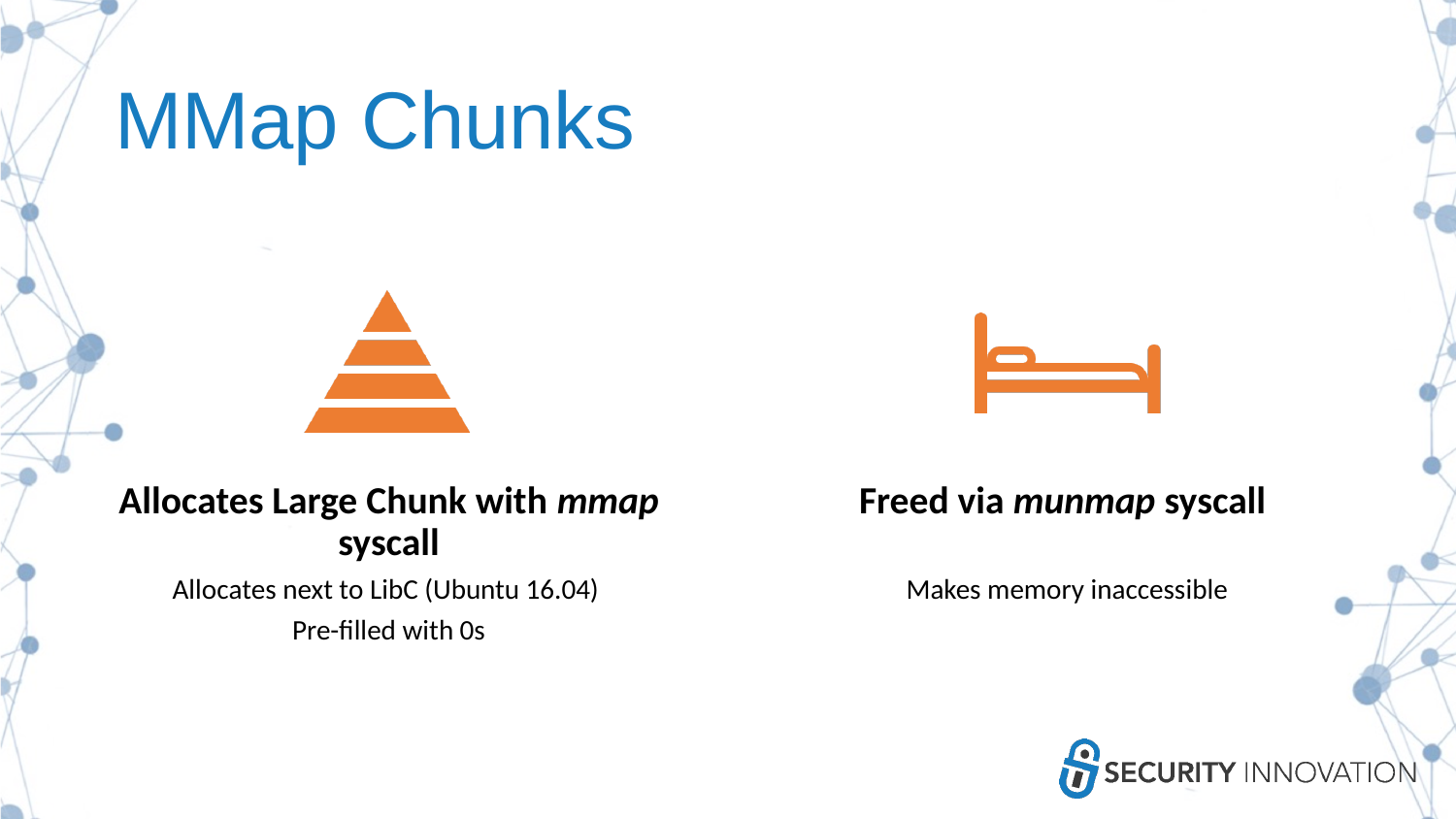

# MMap Chunks
Allocates Large Chunk with mmap syscall
Allocates next to LibC (Ubuntu 16.04)
Pre-filled with 0s
Freed via munmap syscall
Makes memory inaccessible